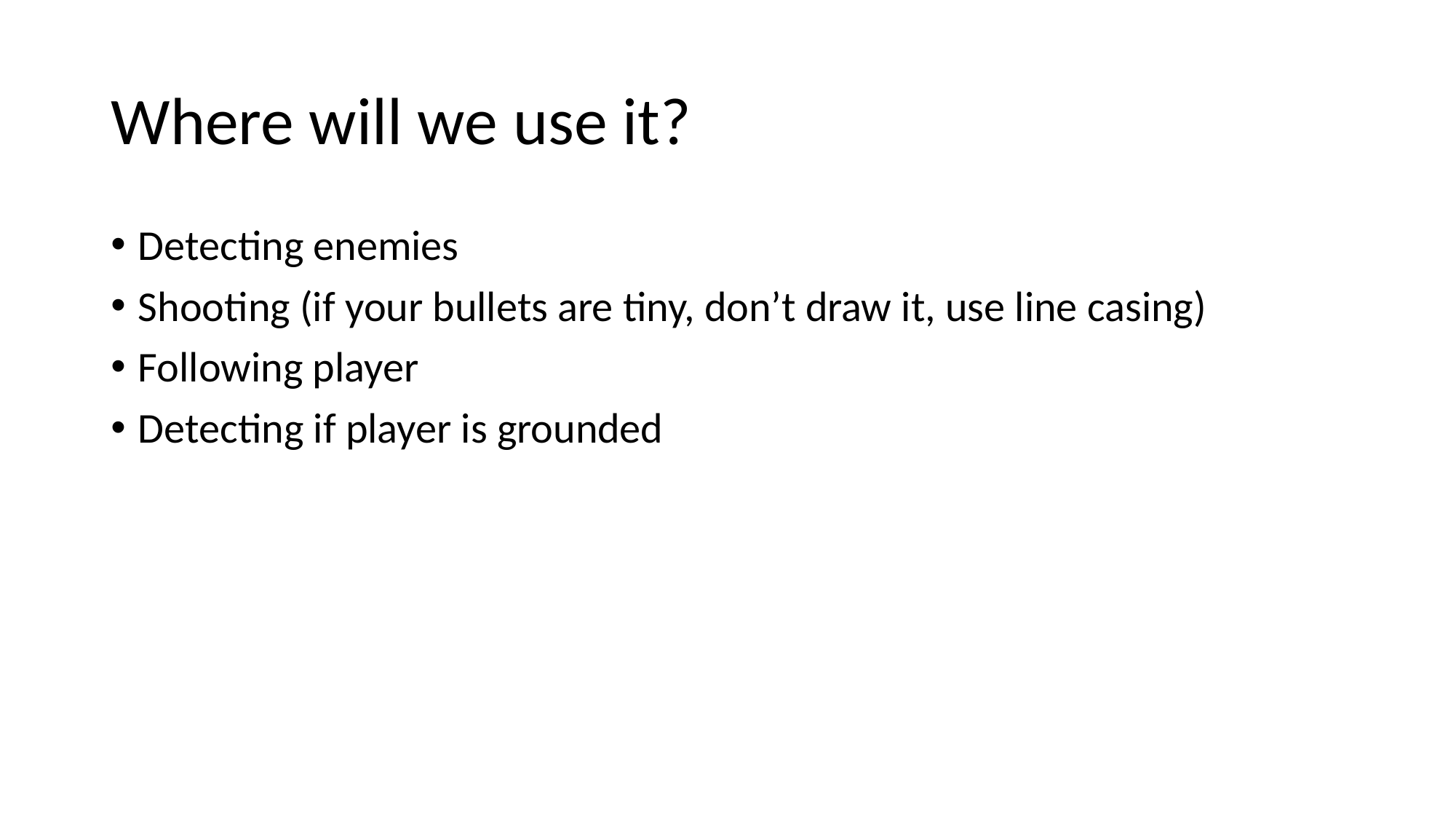

# Where will we use it?
Detecting enemies
Shooting (if your bullets are tiny, don’t draw it, use line casing)
Following player
Detecting if player is grounded